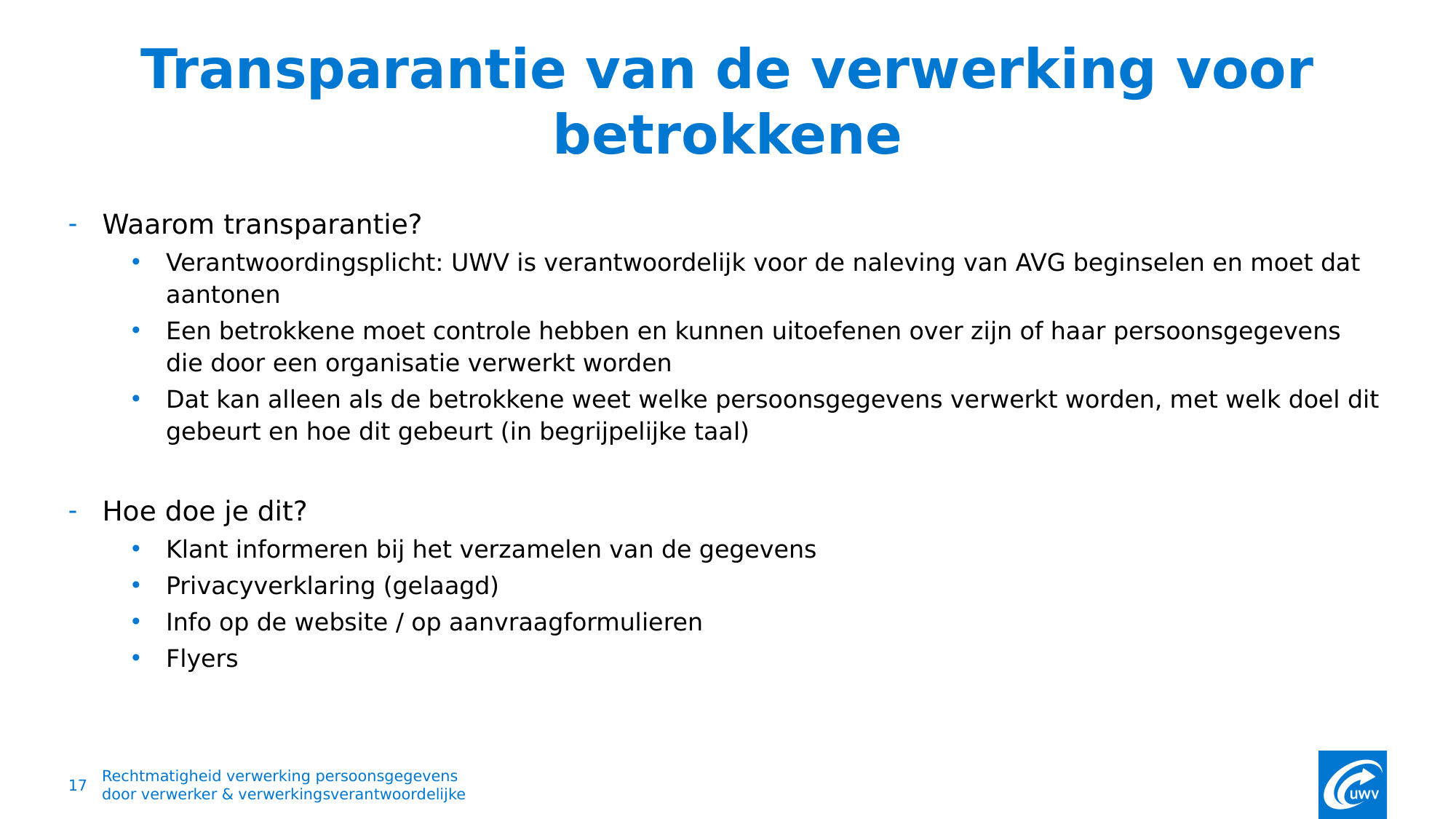

# Transparantie van de verwerking voor betrokkene

Waarom transparantie?
Verantwoordingsplicht: UWV is verantwoordelijk voor de naleving van AVG beginselen en moet dat aantonen
Een betrokkene moet controle hebben en kunnen uitoefenen over zijn of haar persoonsgegevens die door een organisatie verwerkt worden
Dat kan alleen als de betrokkene weet welke persoonsgegevens verwerkt worden, met welk doel dit gebeurt en hoe dit gebeurt (in begrijpelijke taal)

Hoe doe je dit?
Klant informeren bij het verzamelen van de gegevens
Privacyverklaring (gelaagd)
Info op de website / op aanvraagformulieren
Flyers
17
Rechtmatigheid verwerking persoonsgegevens
door verwerker & verwerkingsverantwoordelijke